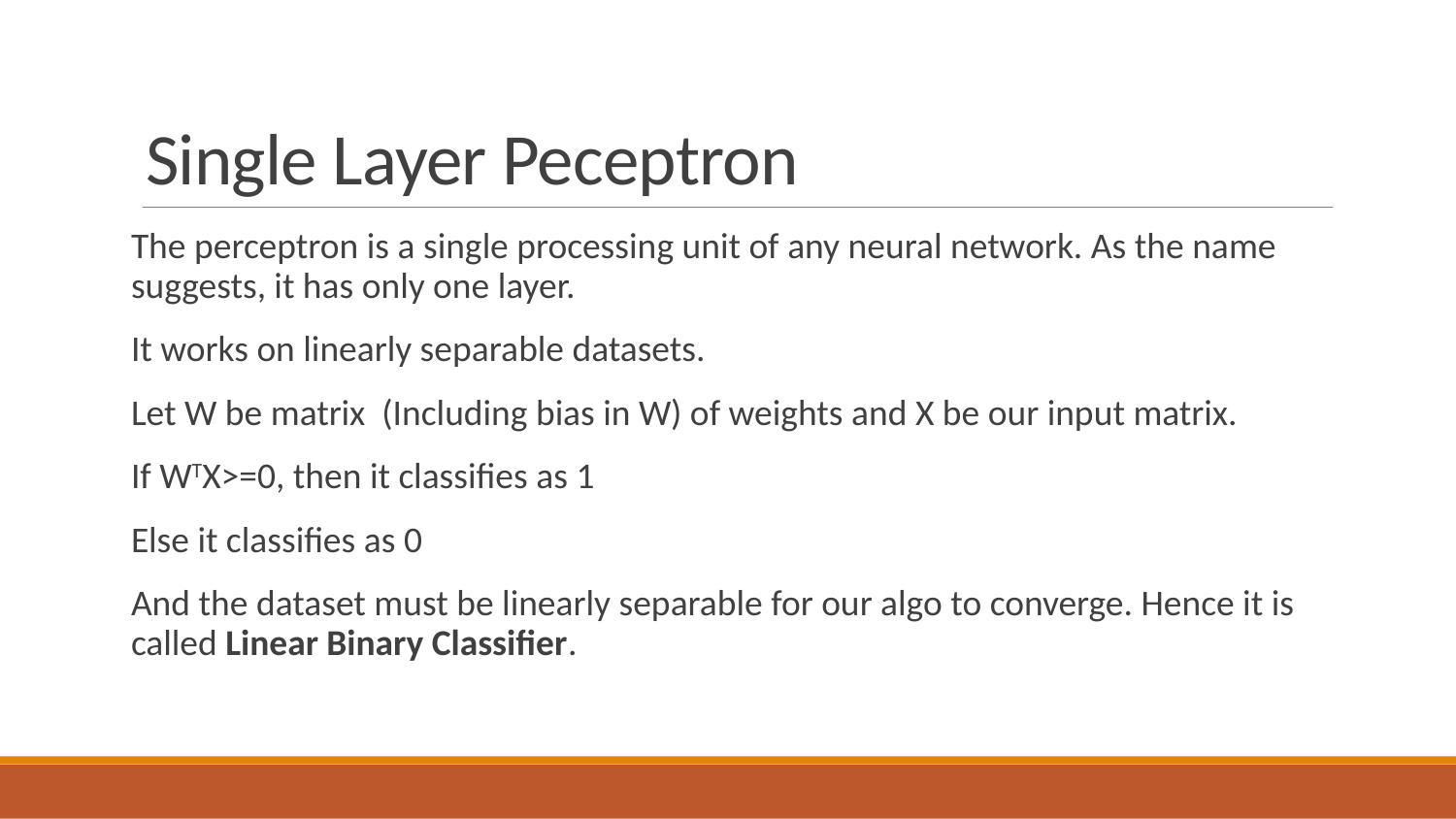

# Single Layer Peceptron
The perceptron is a single processing unit of any neural network. As the name suggests, it has only one layer.
It works on linearly separable datasets.
Let W be matrix  (Including bias in W) of weights and X be our input matrix.
If WTX>=0, then it classifies as 1
Else it classifies as 0
And the dataset must be linearly separable for our algo to converge. Hence it is called Linear Binary Classifier.